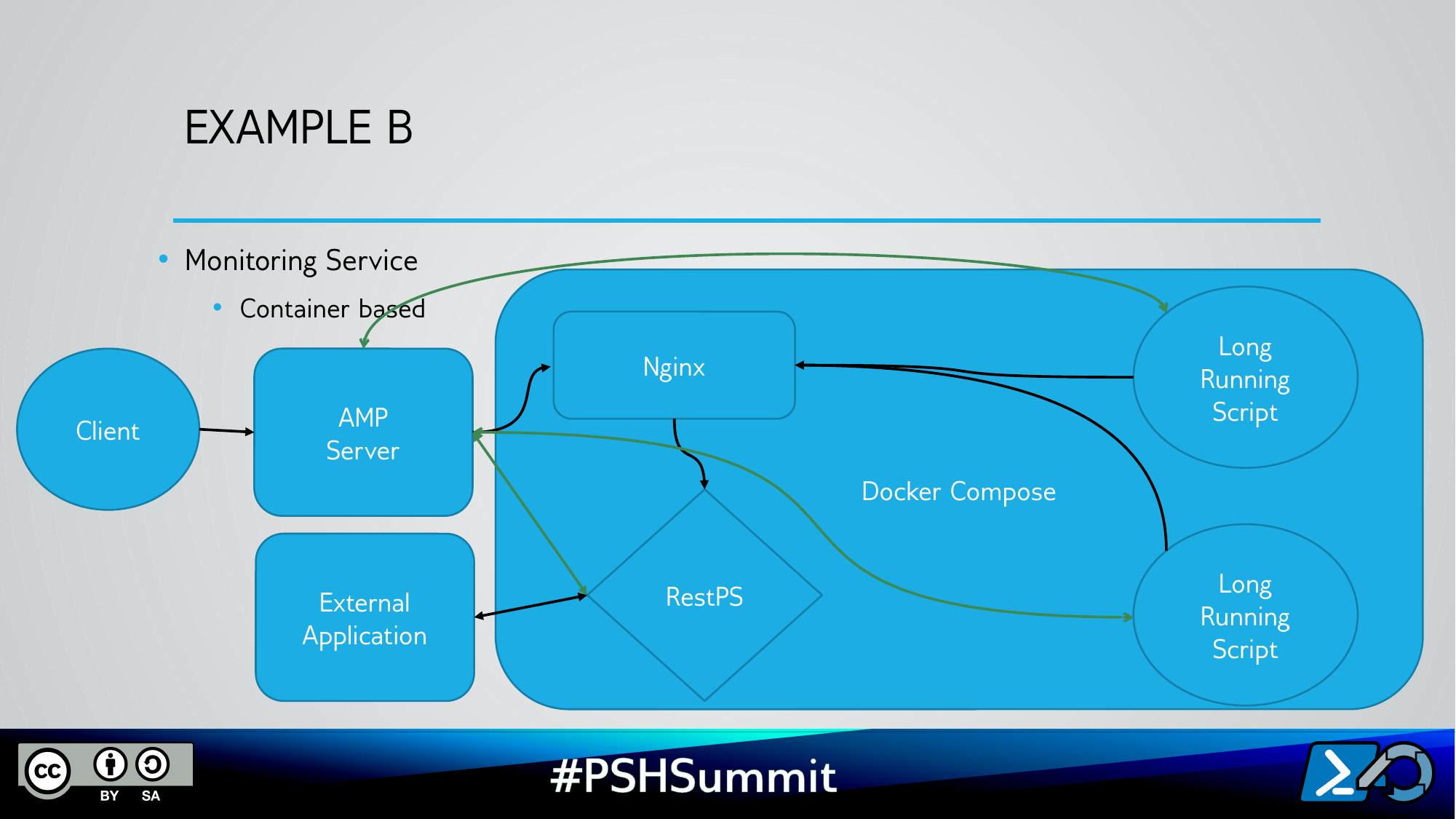

# Example B
Monitoring Service
Container based
Docker Compose
Long Running Script
Nginx
Client
AMP
Server
RestPS
Long Running Script
External
Application